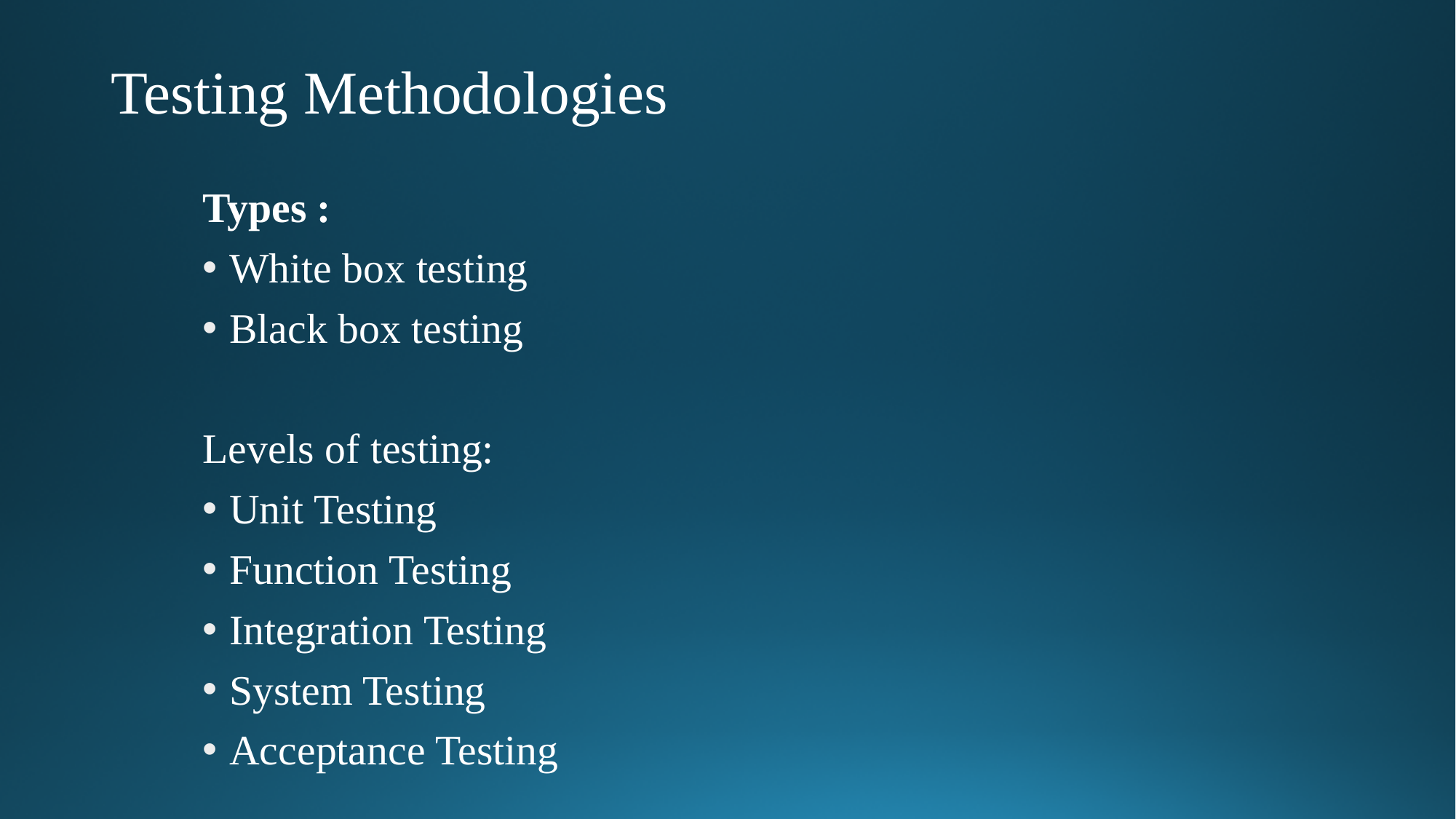

# Testing Methodologies
Types :
White box testing
Black box testing

Levels of testing:
Unit Testing
Function Testing
Integration Testing
System Testing
Acceptance Testing